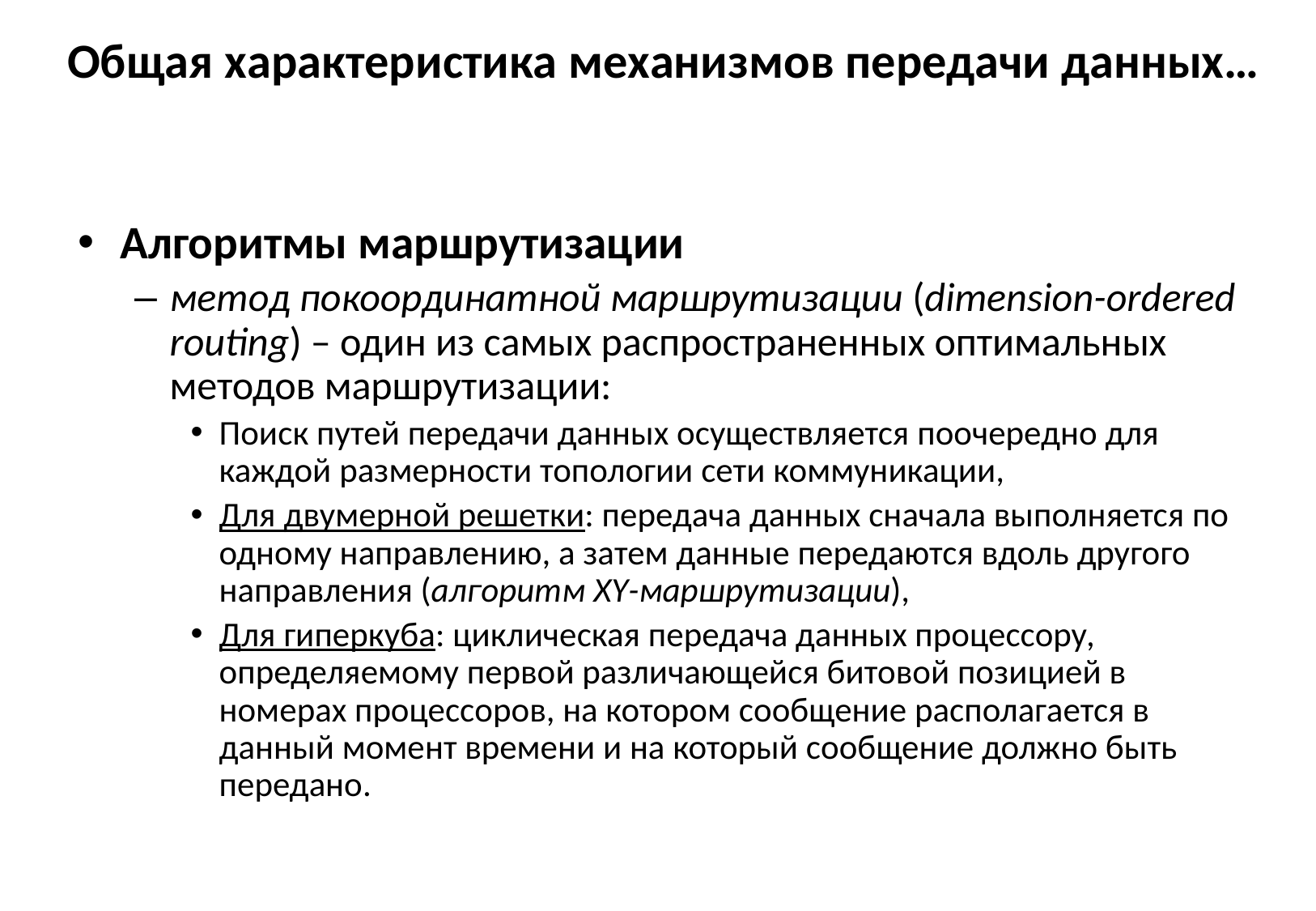

# Общая характеристика механизмов передачи данных…
Алгоритмы маршрутизации
метод покоординатной маршрутизации (dimension-ordered routing) – один из самых распространенных оптимальных методов маршрутизации:
Поиск путей передачи данных осуществляется поочередно для каждой размерности топологии сети коммуникации,
Для двумерной решетки: передача данных сначала выполняется по одному направлению, а затем данные передаются вдоль другого направления (алгоритм XY-маршрутизации),
Для гиперкуба: циклическая передача данных процессору, определяемому первой различающейся битовой позицией в номерах процессоров, на котором сообщение располагается в данный момент времени и на который сообщение должно быть передано.